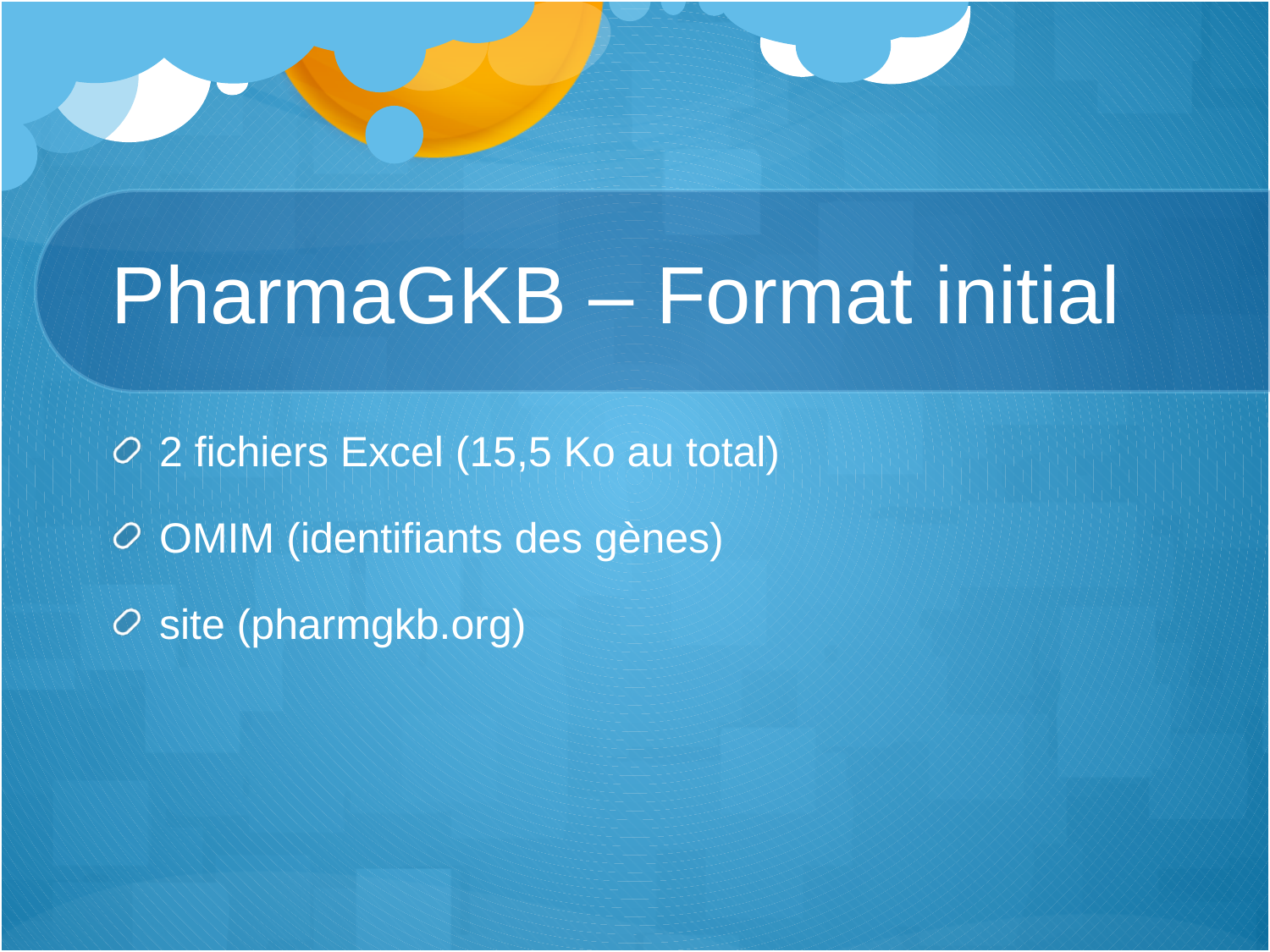

# PharmaGKB – Format initial
2 fichiers Excel (15,5 Ko au total)
OMIM (identifiants des gènes)
site (pharmgkb.org)